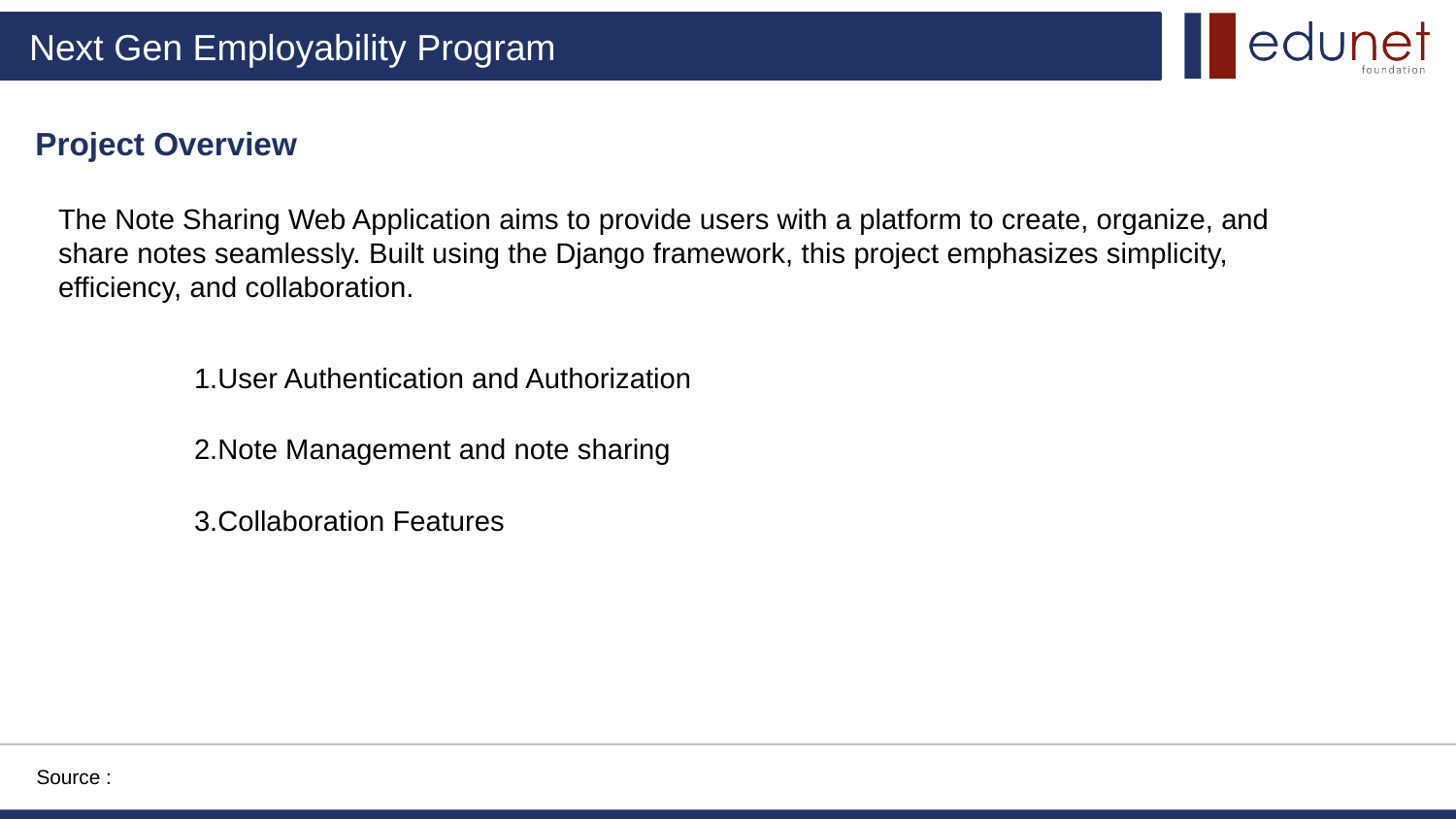

Project Overview
The Note Sharing Web Application aims to provide users with a platform to create, organize, and share notes seamlessly. Built using the Django framework, this project emphasizes simplicity, efficiency, and collaboration.
1.User Authentication and Authorization
2.Note Management and note sharing
3.Collaboration Features
Source :